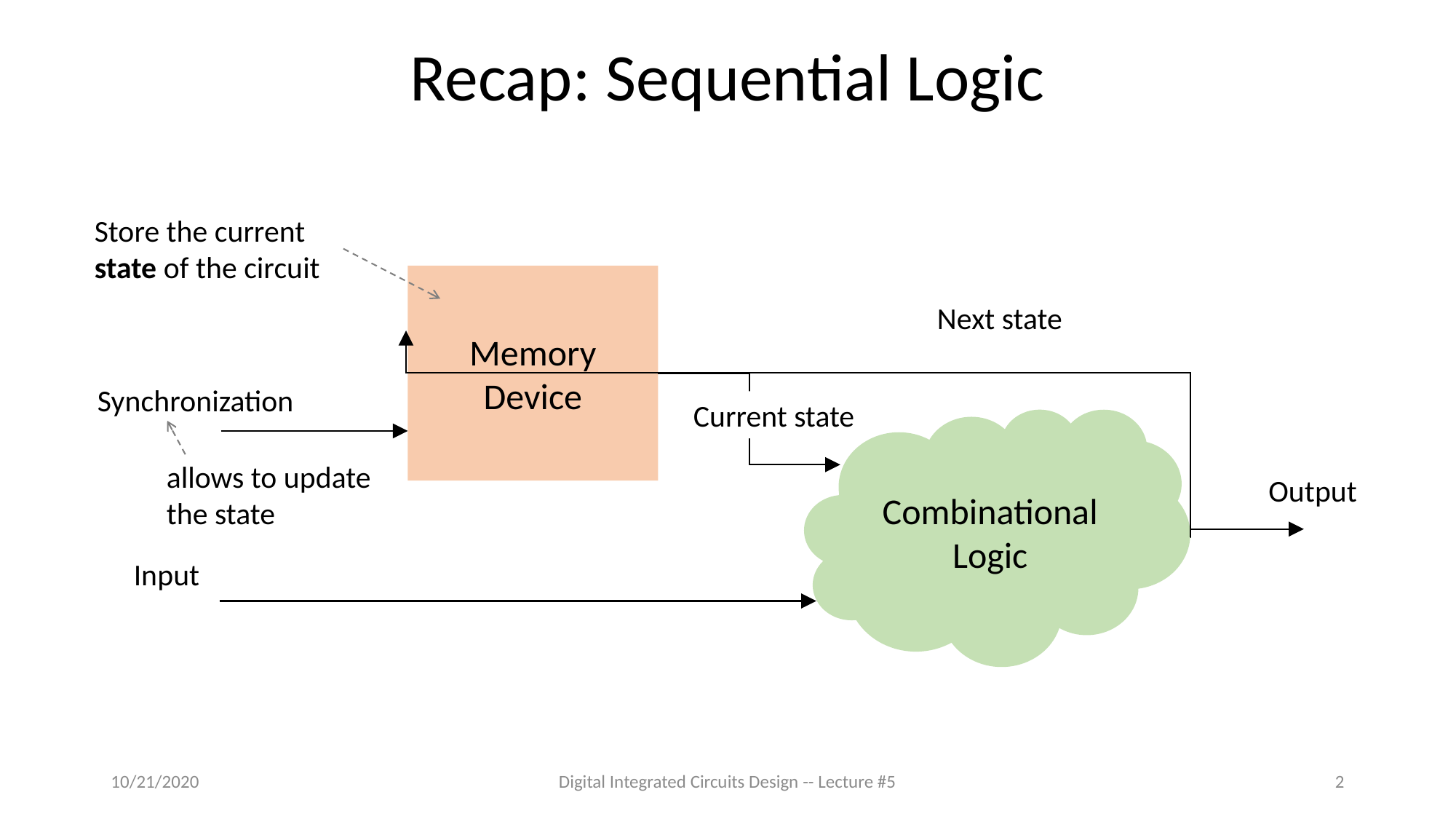

# Recap: Sequential Logic
Store the current state of the circuit
Memory Device
Next state

Synchronization
Current state
Combinational Logic
allows to update the state
Output
Input
10/21/2020
Digital Integrated Circuits Design -- Lecture #5
2